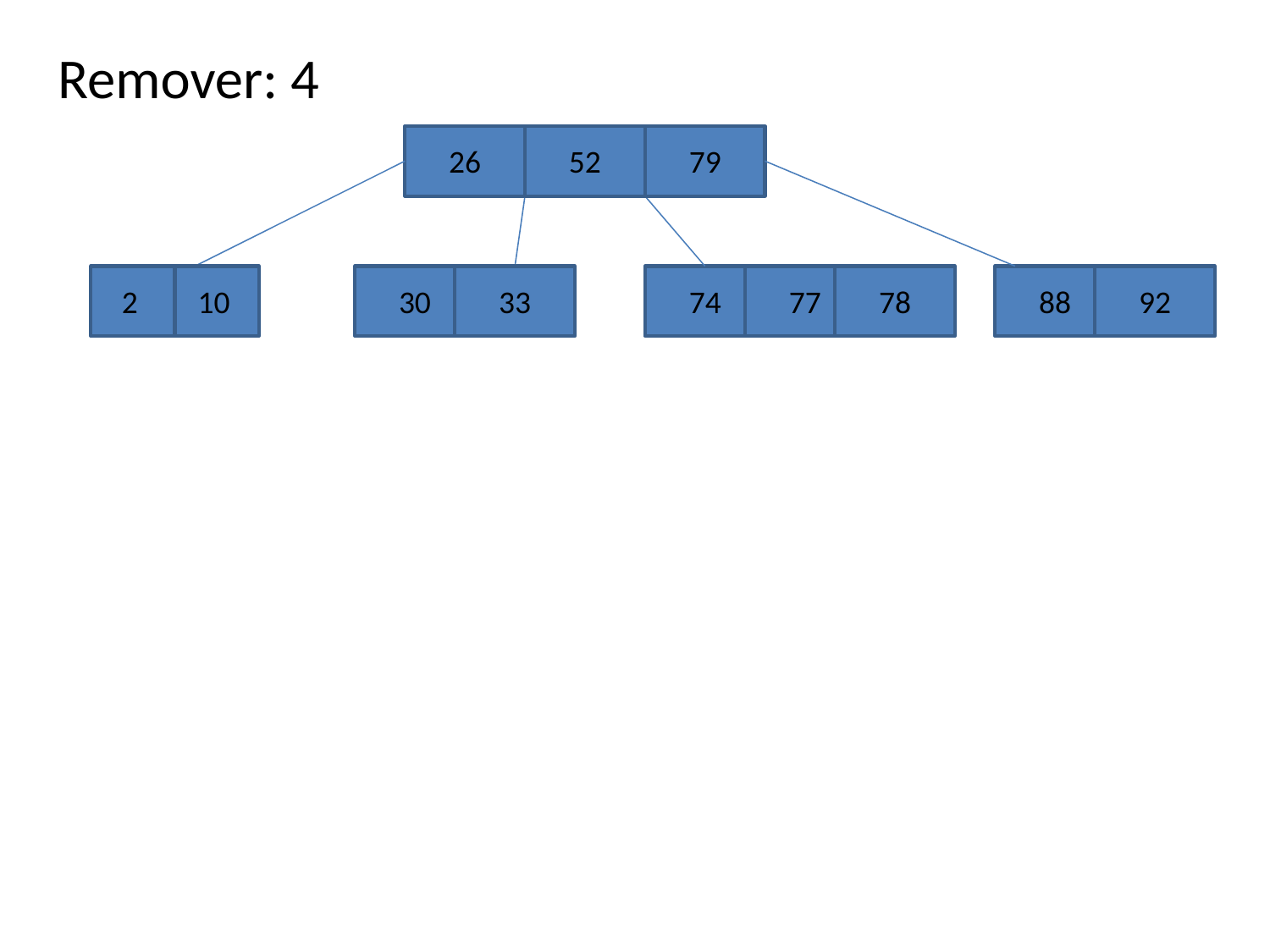

Remover: 4

26
52
79

2
10
30
33
74
77
78
88
92